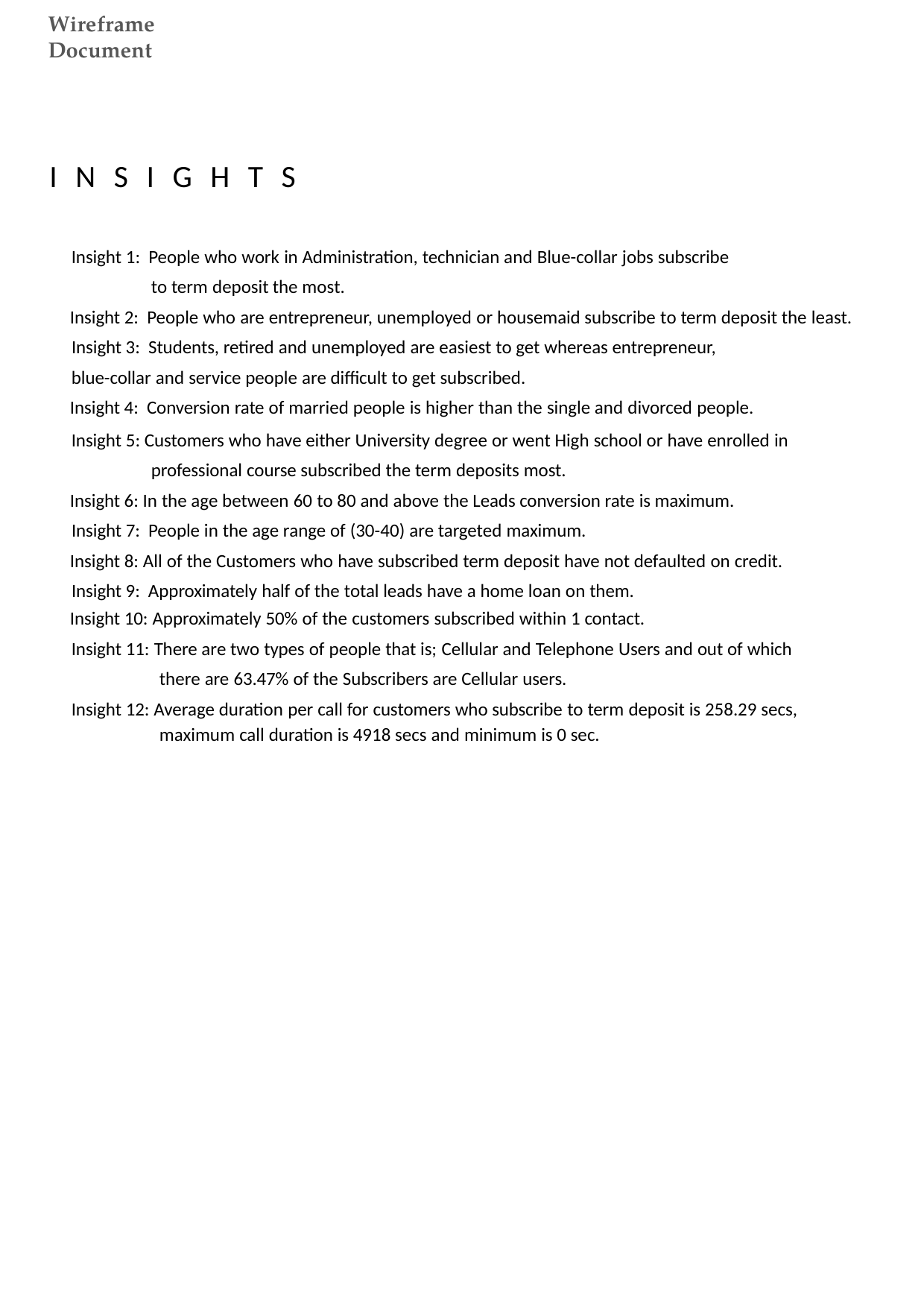

Wireframe Document
INSIGHTS
Insight 1: People who work in Administration, technician and Blue-collar jobs subscribe  to term deposit the most.
Insight 2: People who are entrepreneur, unemployed or housemaid subscribe to term deposit the least.  Insight 3: Students, retired and unemployed are easiest to get whereas entrepreneur,
blue-collar and service people are difficult to get subscribed.
Insight 4: Conversion rate of married people is higher than the single and divorced people.
Insight 5: Customers who have either University degree or went High school or have enrolled in  professional course subscribed the term deposits most.
Insight 6: In the age between 60 to 80 and above the Leads conversion rate is maximum.  Insight 7: People in the age range of (30-40) are targeted maximum.
Insight 8: All of the Customers who have subscribed term deposit have not defaulted on credit.  Insight 9: Approximately half of the total leads have a home loan on them.
Insight 10: Approximately 50% of the customers subscribed within 1 contact.
Insight 11: There are two types of people that is; Cellular and Telephone Users and out of which  there are 63.47% of the Subscribers are Cellular users.
Insight 12: Average duration per call for customers who subscribe to term deposit is 258.29 secs,  maximum call duration is 4918 secs and minimum is 0 sec.